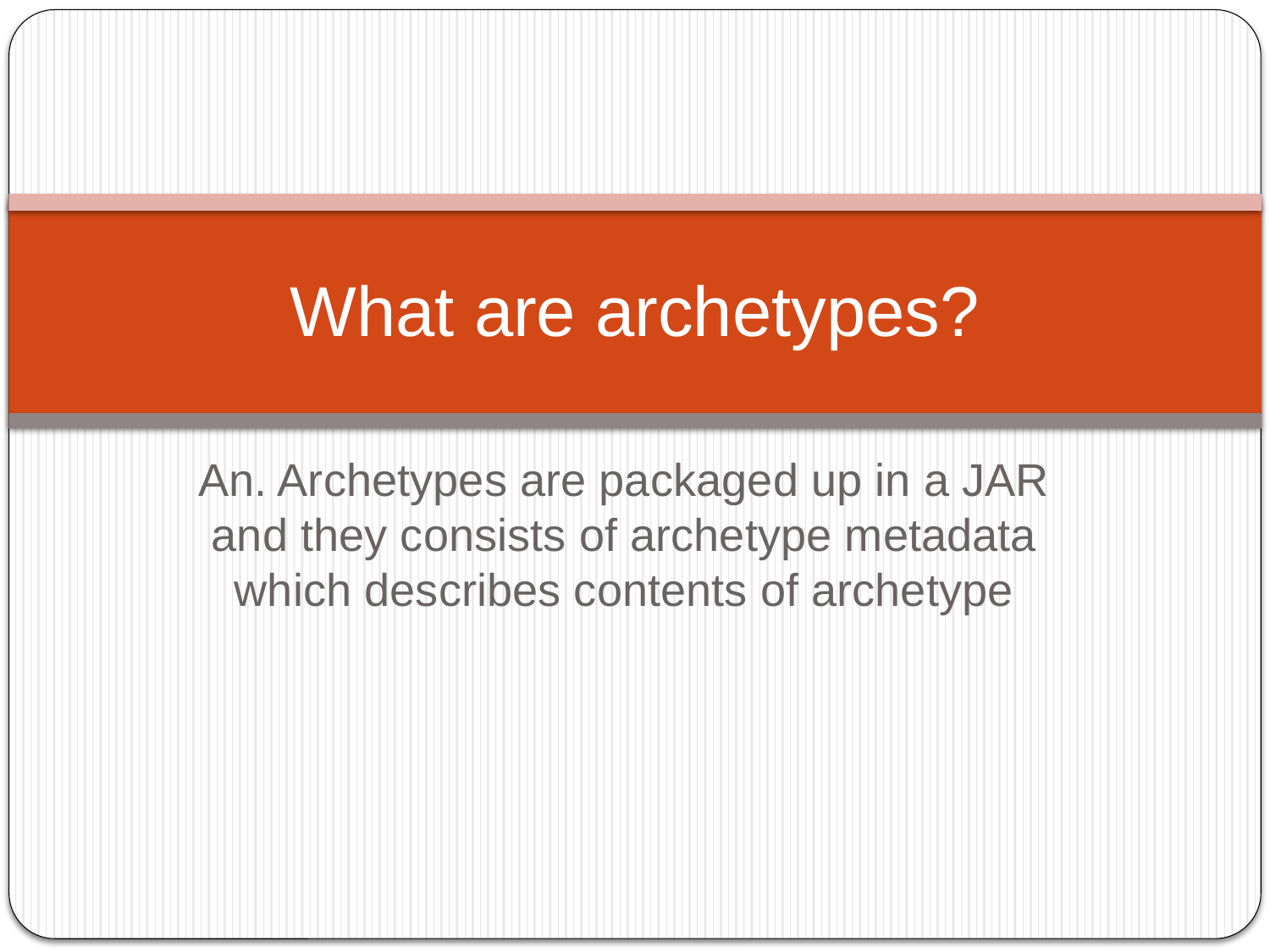

# What are archetypes?
An. Archetypes are packaged up in a JAR and they consists of archetype metadata which describes contents of archetype